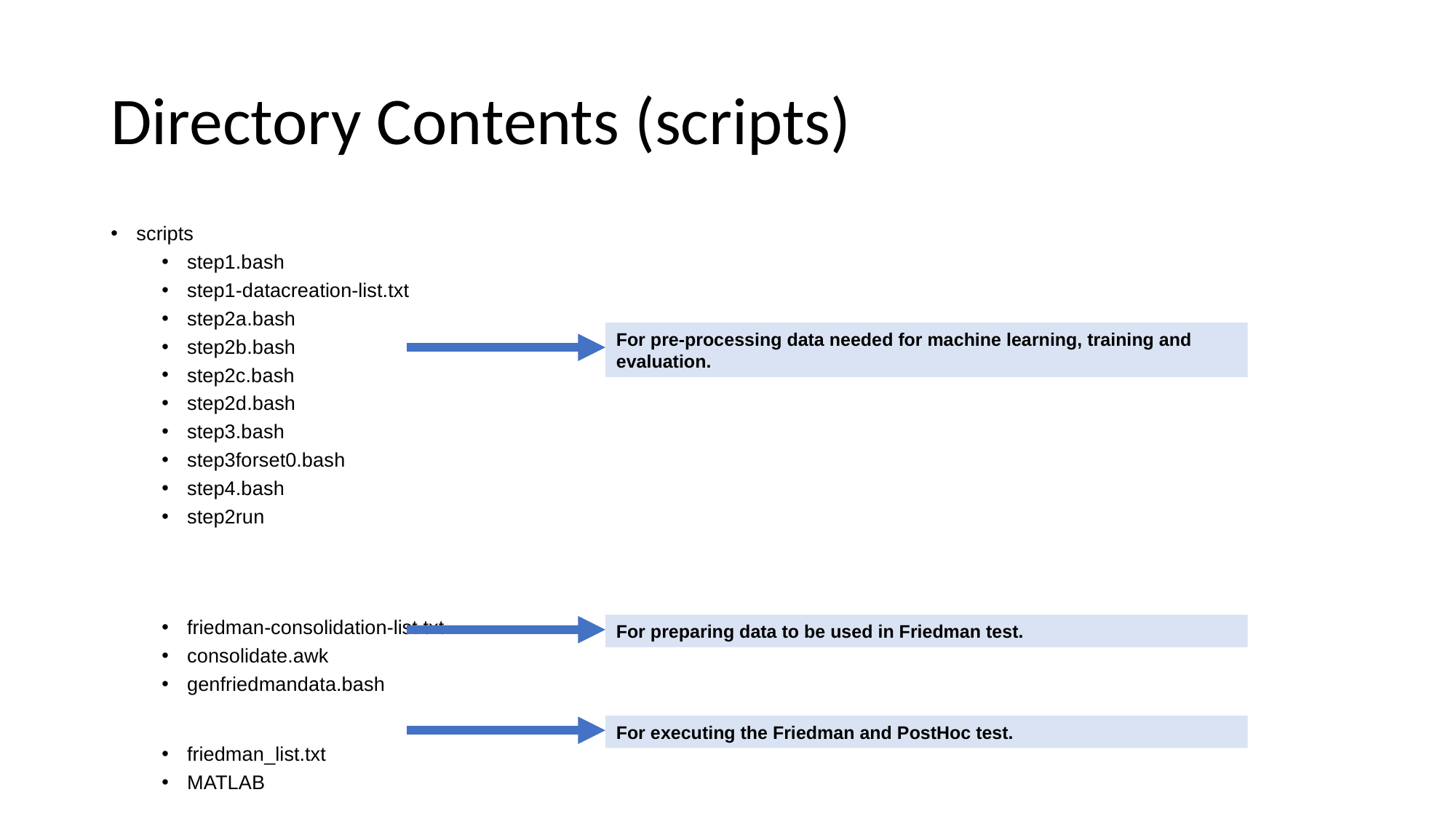

# Directory Contents (scripts)
scripts
step1.bash
step1-datacreation-list.txt
step2a.bash
step2b.bash
step2c.bash
step2d.bash
step3.bash
step3forset0.bash
step4.bash
step2run

friedman-consolidation-list.txt
consolidate.awk
genfriedmandata.bash

friedman_list.txt
MATLAB

For pre-processing data needed for machine learning, training and evaluation.
For preparing data to be used in Friedman test.
For executing the Friedman and PostHoc test.